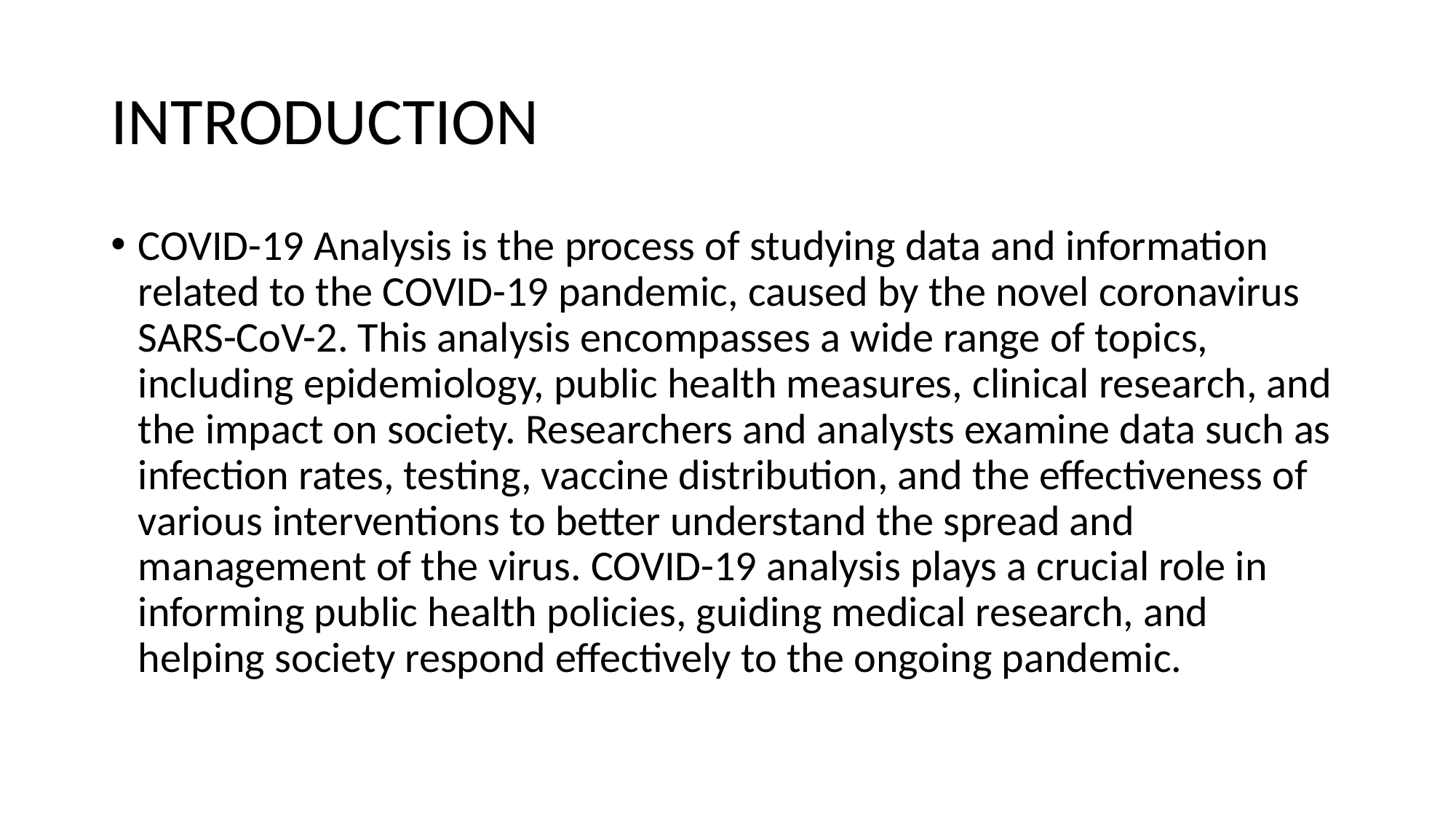

# INTRODUCTION
COVID-19 Analysis is the process of studying data and information related to the COVID-19 pandemic, caused by the novel coronavirus SARS-CoV-2. This analysis encompasses a wide range of topics, including epidemiology, public health measures, clinical research, and the impact on society. Researchers and analysts examine data such as infection rates, testing, vaccine distribution, and the effectiveness of various interventions to better understand the spread and management of the virus. COVID-19 analysis plays a crucial role in informing public health policies, guiding medical research, and helping society respond effectively to the ongoing pandemic.